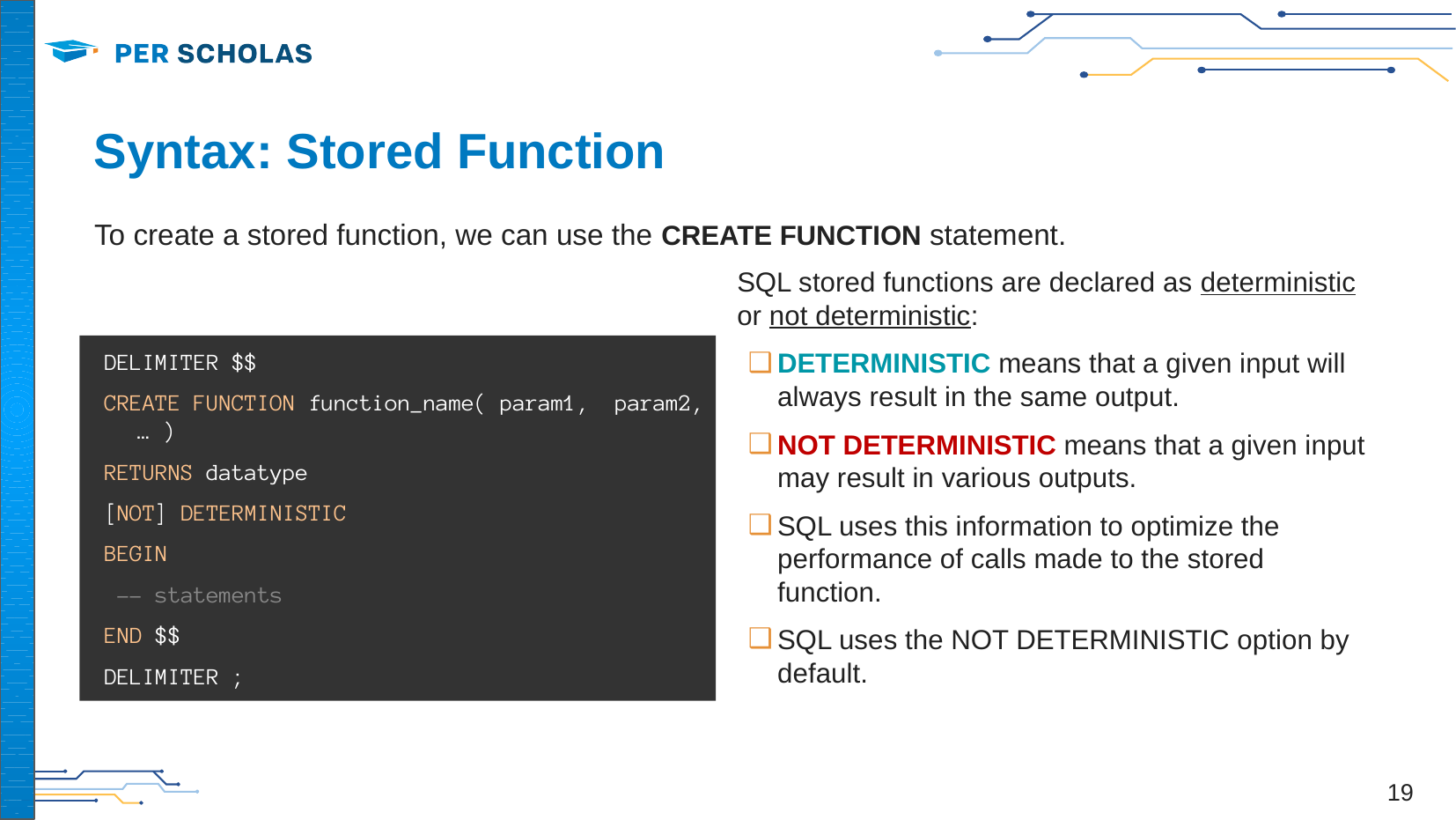

# Syntax: Stored Function
To create a stored function, we can use the CREATE FUNCTION statement.
SQL stored functions are declared as deterministic or not deterministic:
DETERMINISTIC means that a given input will always result in the same output.
NOT DETERMINISTIC means that a given input may result in various outputs.
SQL uses this information to optimize the performance of calls made to the stored function.
SQL uses the NOT DETERMINISTIC option by default.
DELIMITER $$
CREATE FUNCTION function_name( param1,  param2,… )
RETURNS datatype
[NOT] DETERMINISTIC
BEGIN
 -- statements
END $$
DELIMITER ;
19